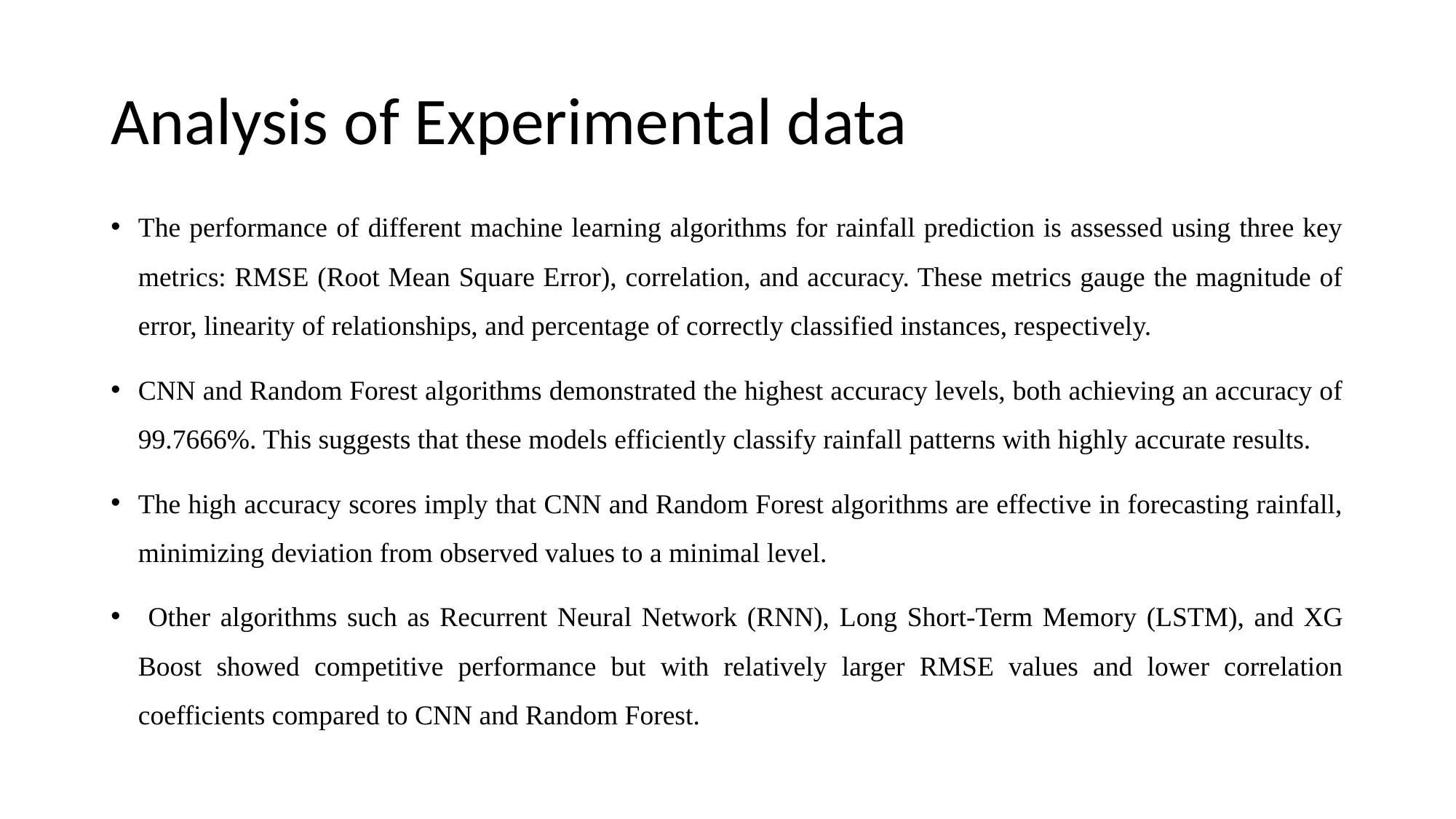

# Analysis of Experimental data
The performance of different machine learning algorithms for rainfall prediction is assessed using three key metrics: RMSE (Root Mean Square Error), correlation, and accuracy. These metrics gauge the magnitude of error, linearity of relationships, and percentage of correctly classified instances, respectively.
CNN and Random Forest algorithms demonstrated the highest accuracy levels, both achieving an accuracy of 99.7666%. This suggests that these models efficiently classify rainfall patterns with highly accurate results.
The high accuracy scores imply that CNN and Random Forest algorithms are effective in forecasting rainfall, minimizing deviation from observed values to a minimal level.
 Other algorithms such as Recurrent Neural Network (RNN), Long Short-Term Memory (LSTM), and XG Boost showed competitive performance but with relatively larger RMSE values and lower correlation coefficients compared to CNN and Random Forest.